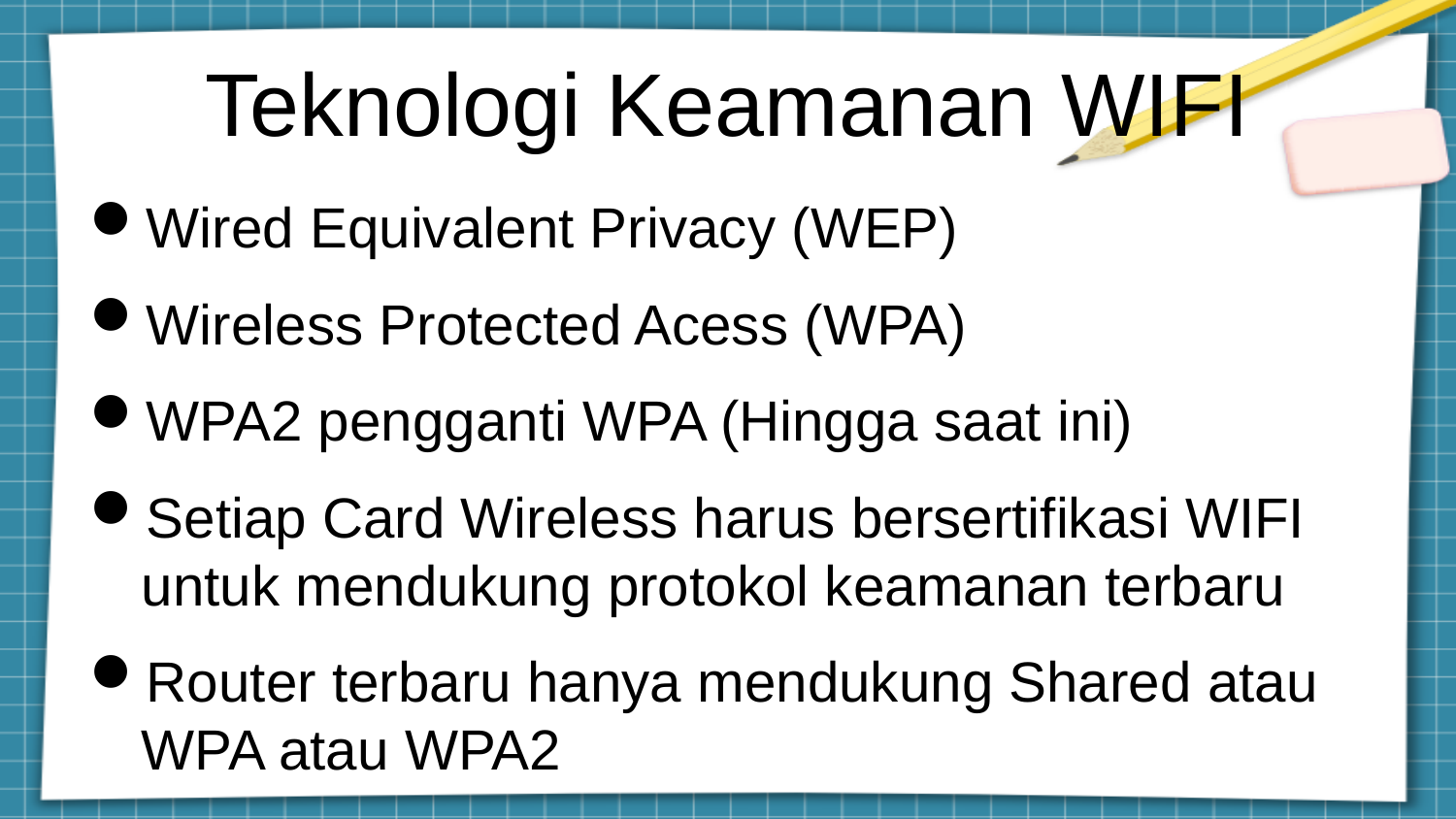

Teknologi Keamanan WIFI
Wired Equivalent Privacy (WEP)
Wireless Protected Acess (WPA)
WPA2 pengganti WPA (Hingga saat ini)
Setiap Card Wireless harus bersertifikasi WIFI untuk mendukung protokol keamanan terbaru
Router terbaru hanya mendukung Shared atau WPA atau WPA2